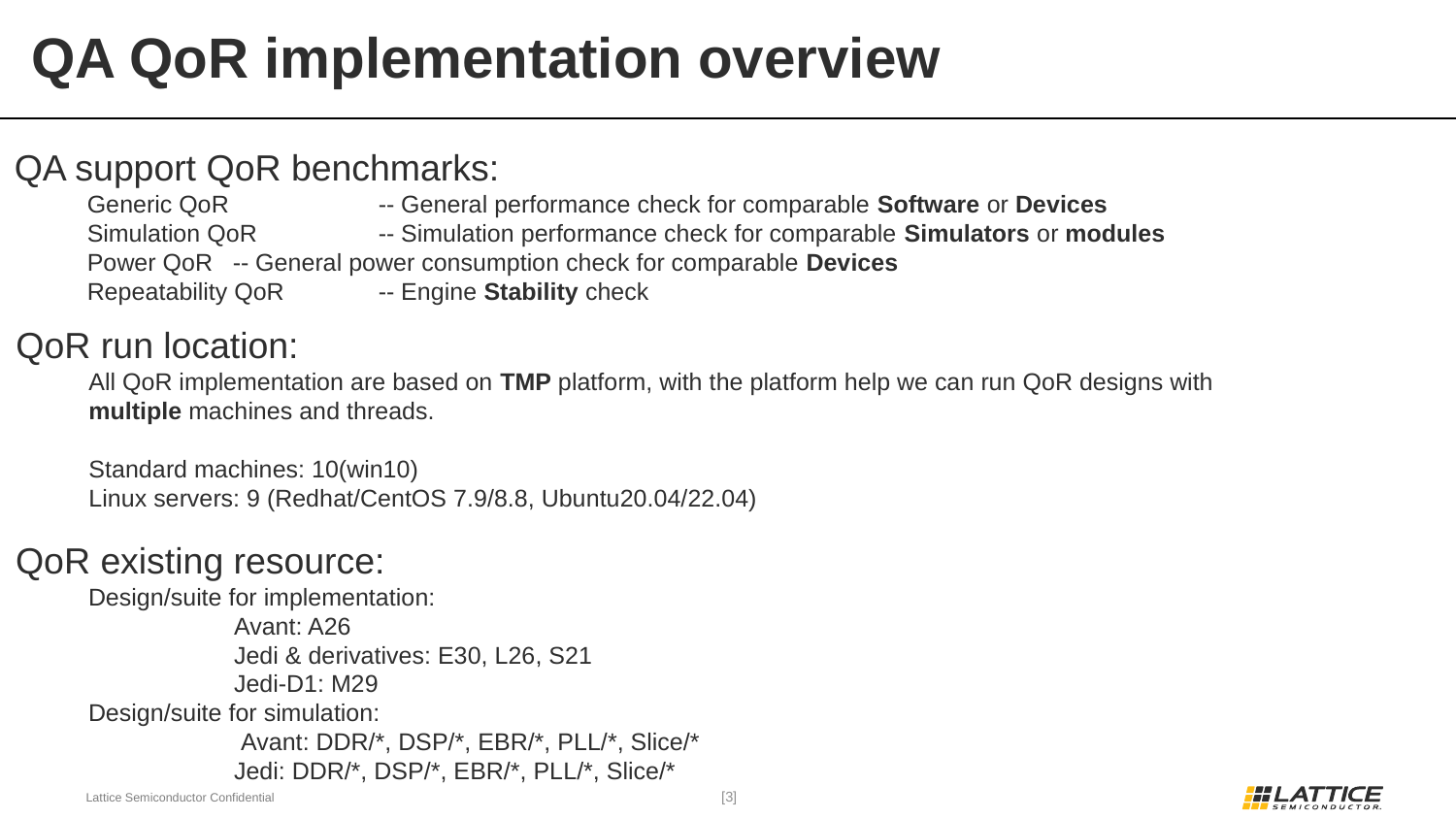

# QA QoR implementation overview
QA support QoR benchmarks:
Generic QoR 	-- General performance check for comparable Software or Devices
Simulation QoR 	-- Simulation performance check for comparable Simulators or modules
Power QoR 	-- General power consumption check for comparable Devices
Repeatability QoR 	-- Engine Stability check

QoR run location:
All QoR implementation are based on TMP platform, with the platform help we can run QoR designs with multiple machines and threads.

Standard machines: 10(win10)
Linux servers: 9 (Redhat/CentOS 7.9/8.8, Ubuntu20.04/22.04)
QoR existing resource:
Design/suite for implementation:
	Avant: A26
	Jedi & derivatives: E30, L26, S21
 	Jedi-D1: M29
Design/suite for simulation:
	 Avant: DDR/*, DSP/*, EBR/*, PLL/*, Slice/*
	Jedi: DDR/*, DSP/*, EBR/*, PLL/*, Slice/*